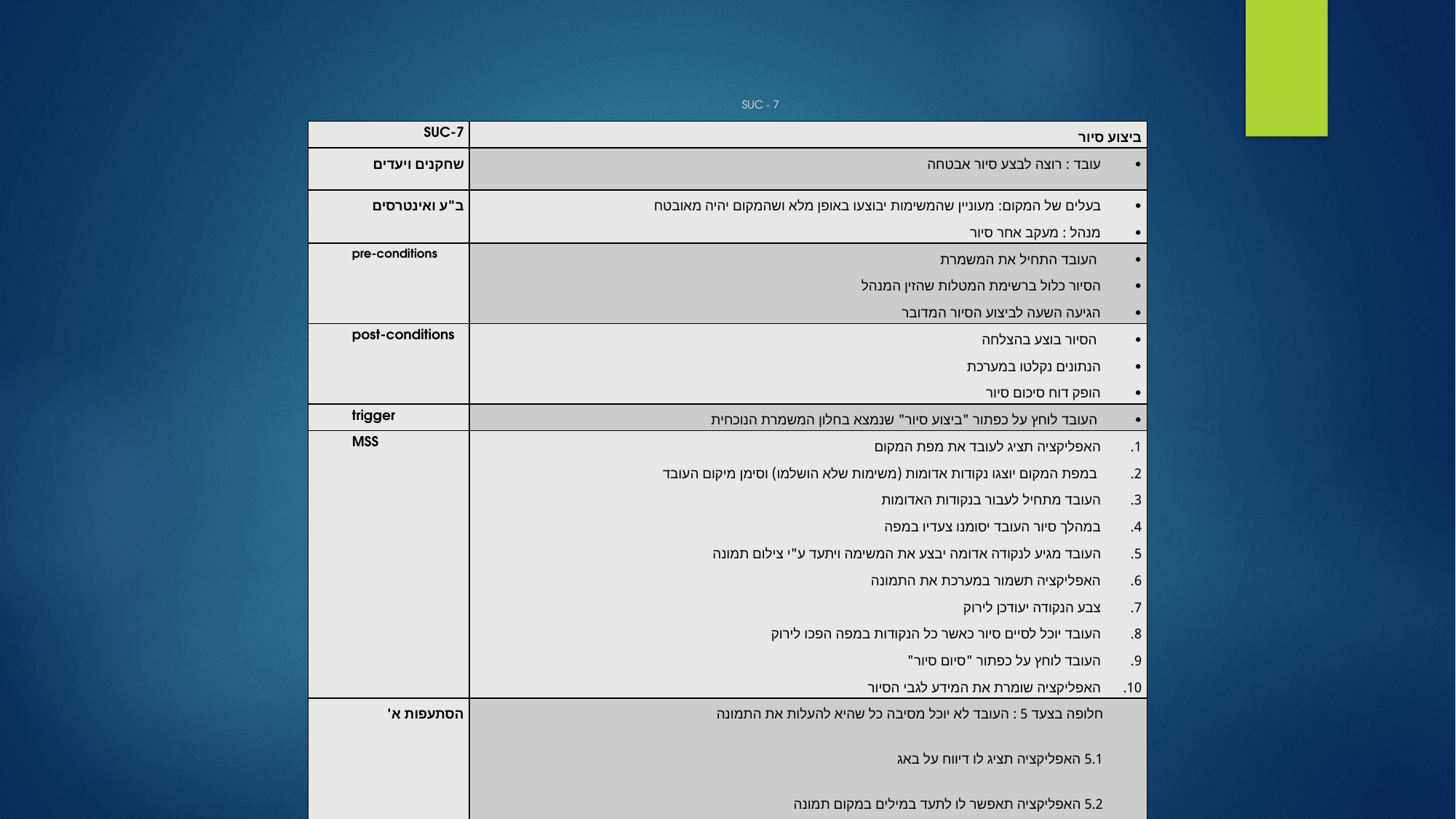

# SUC - 7
| SUC-7 | ביצוע סיור |
| --- | --- |
| שחקנים ויעדים | עובד : רוצה לבצע סיור אבטחה |
| ב"ע ואינטרסים | בעלים של המקום: מעוניין שהמשימות יבוצעו באופן מלא ושהמקום יהיה מאובטח מנהל : מעקב אחר סיור |
| pre-conditions | העובד התחיל את המשמרת הסיור כלול ברשימת המטלות שהזין המנהל הגיעה השעה לביצוע הסיור המדובר |
| post-conditions | הסיור בוצע בהצלחה הנתונים נקלטו במערכת הופק דוח סיכום סיור |
| trigger | העובד לוחץ על כפתור "ביצוע סיור" שנמצא בחלון המשמרת הנוכחית |
| MSS | האפליקציה תציג לעובד את מפת המקום במפת המקום יוצגו נקודות אדומות (משימות שלא הושלמו) וסימן מיקום העובד העובד מתחיל לעבור בנקודות האדומות במהלך סיור העובד יסומנו צעדיו במפה העובד מגיע לנקודה אדומה יבצע את המשימה ויתעד ע"י צילום תמונה האפליקציה תשמור במערכת את התמונה צבע הנקודה יעודכן לירוק העובד יוכל לסיים סיור כאשר כל הנקודות במפה הפכו לירוק העובד לוחץ על כפתור "סיום סיור" האפליקציה שומרת את המידע לגבי הסיור |
| הסתעפות א' | חלופה בצעד 5 : העובד לא יוכל מסיבה כל שהיא להעלות את התמונה 5.1 האפליקציה תציג לו דיווח על באג 5.2 האפליקציה תאפשר לו לתעד במילים במקום תמונה 5.3 חזרה לצעד 7 |
| עקיבות לדרישות | תפעוליות: 16,17,18,19,20,21,22 |